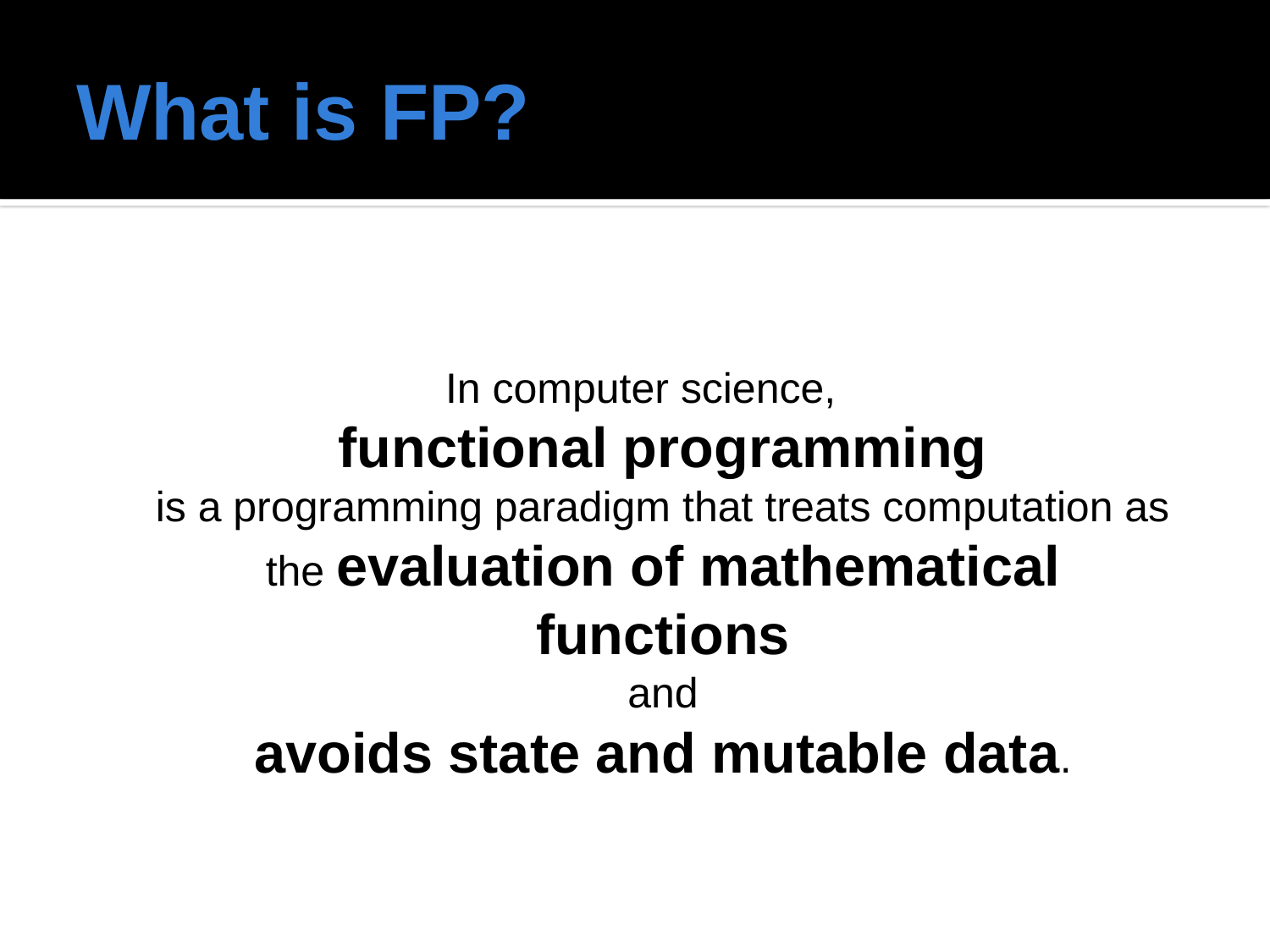

# What is FP?

In computer science,
functional programming
is a programming paradigm that treats computation as the evaluation of mathematical functions
and
avoids state and mutable data.